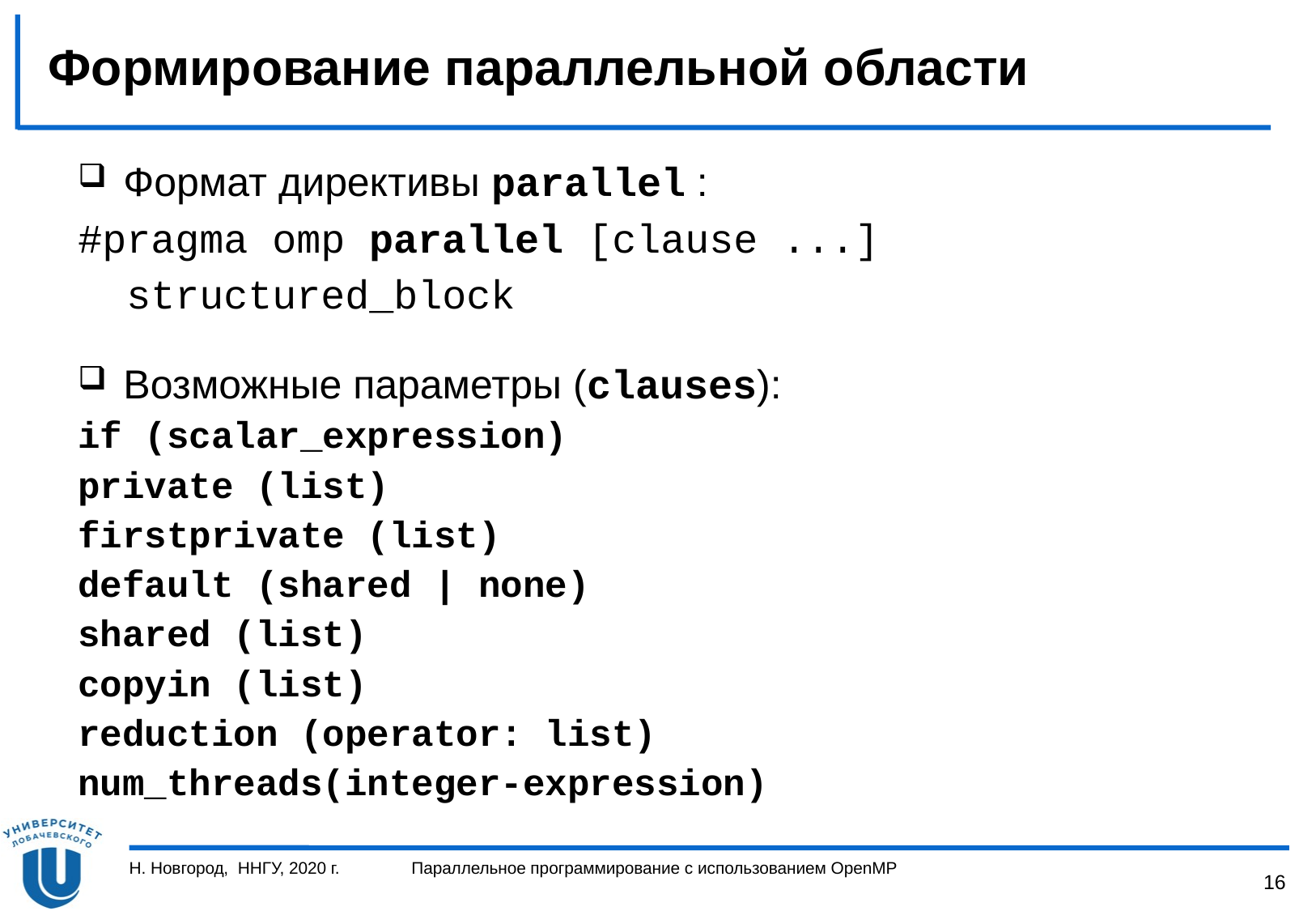

# Формирование параллельной области
Формат директивы parallel :
#pragma omp parallel [clause ...]
  structured_block
Возможные параметры (clauses):
if (scalar_expression)
private (list)
firstprivate (list)
default (shared | none)
shared (list)
copyin (list)
reduction (operator: list)
num_threads(integer-expression)
Н. Новгород,  ННГУ, 2020 г.
Параллельное программирование с использованием OpenMP
16